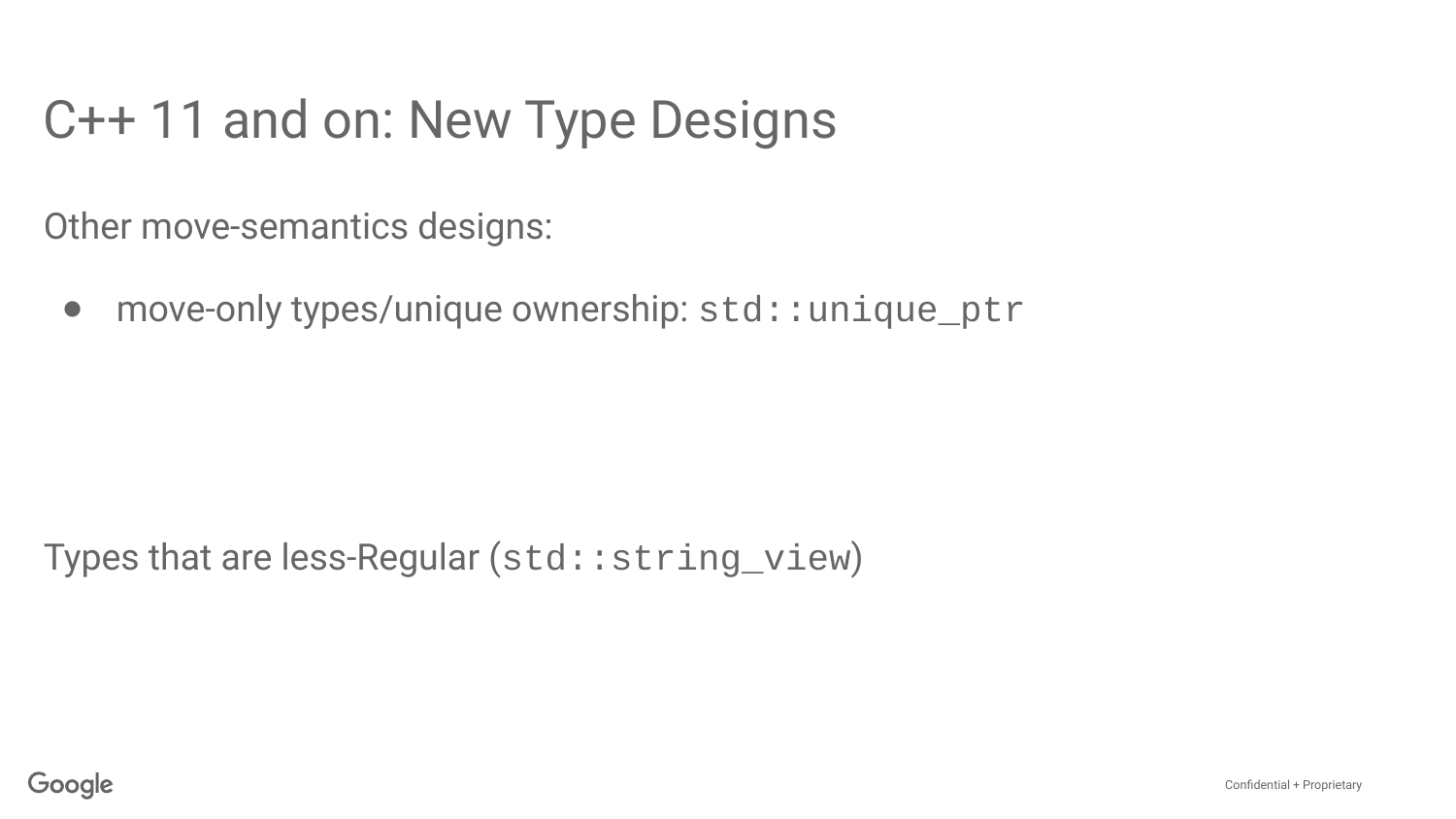

# C++ 11 and on: New Type Designs
Other move-semantics designs:
move-only types/unique ownership: std::unique_ptr

Types that are less-Regular (std::string_view)